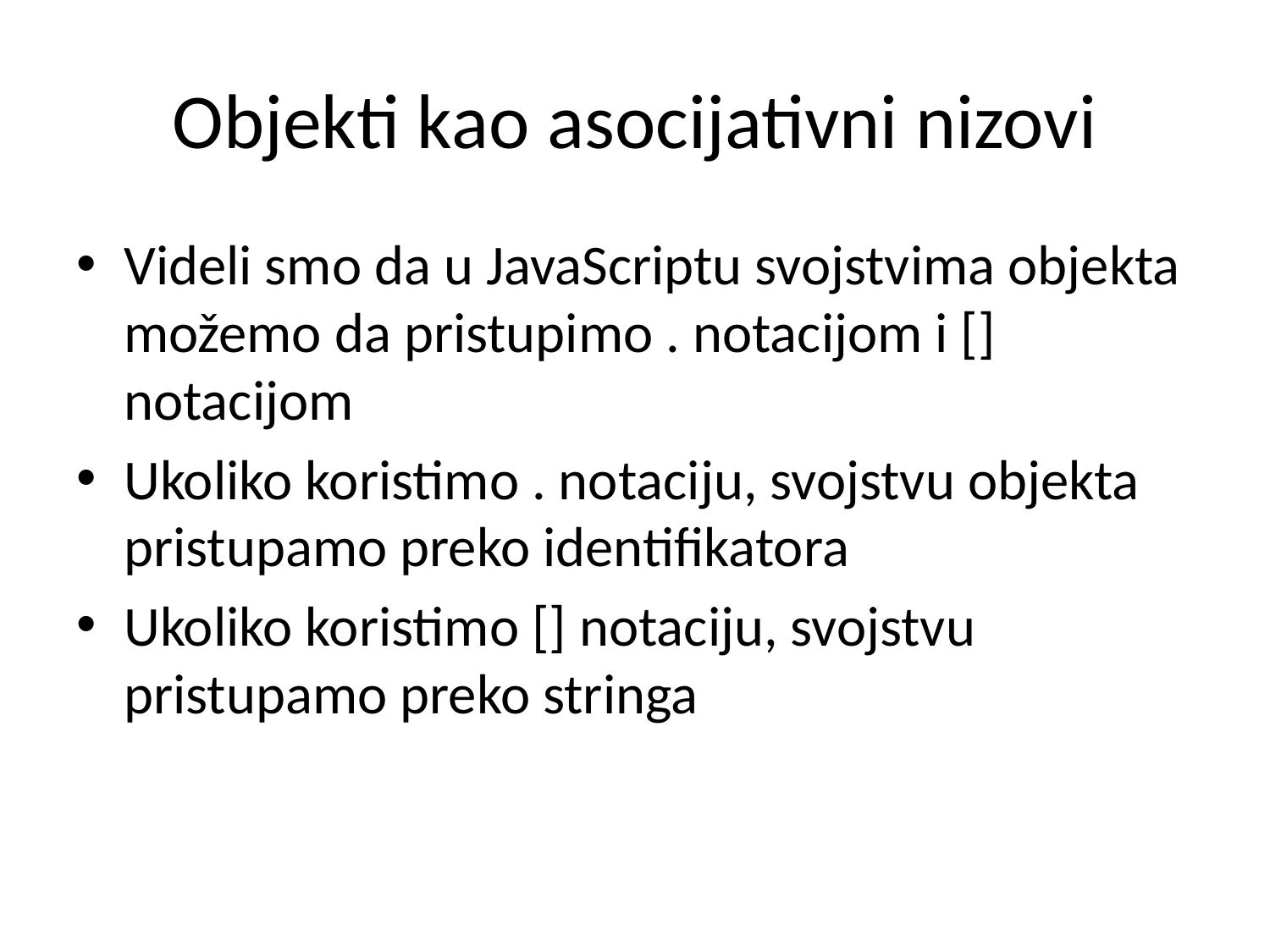

# Objekti kao asocijativni nizovi
Videli smo da u JavaScriptu svojstvima objekta možemo da pristupimo . notacijom i [] notacijom
Ukoliko koristimo . notaciju, svojstvu objekta pristupamo preko identifikatora
Ukoliko koristimo [] notaciju, svojstvu pristupamo preko stringa